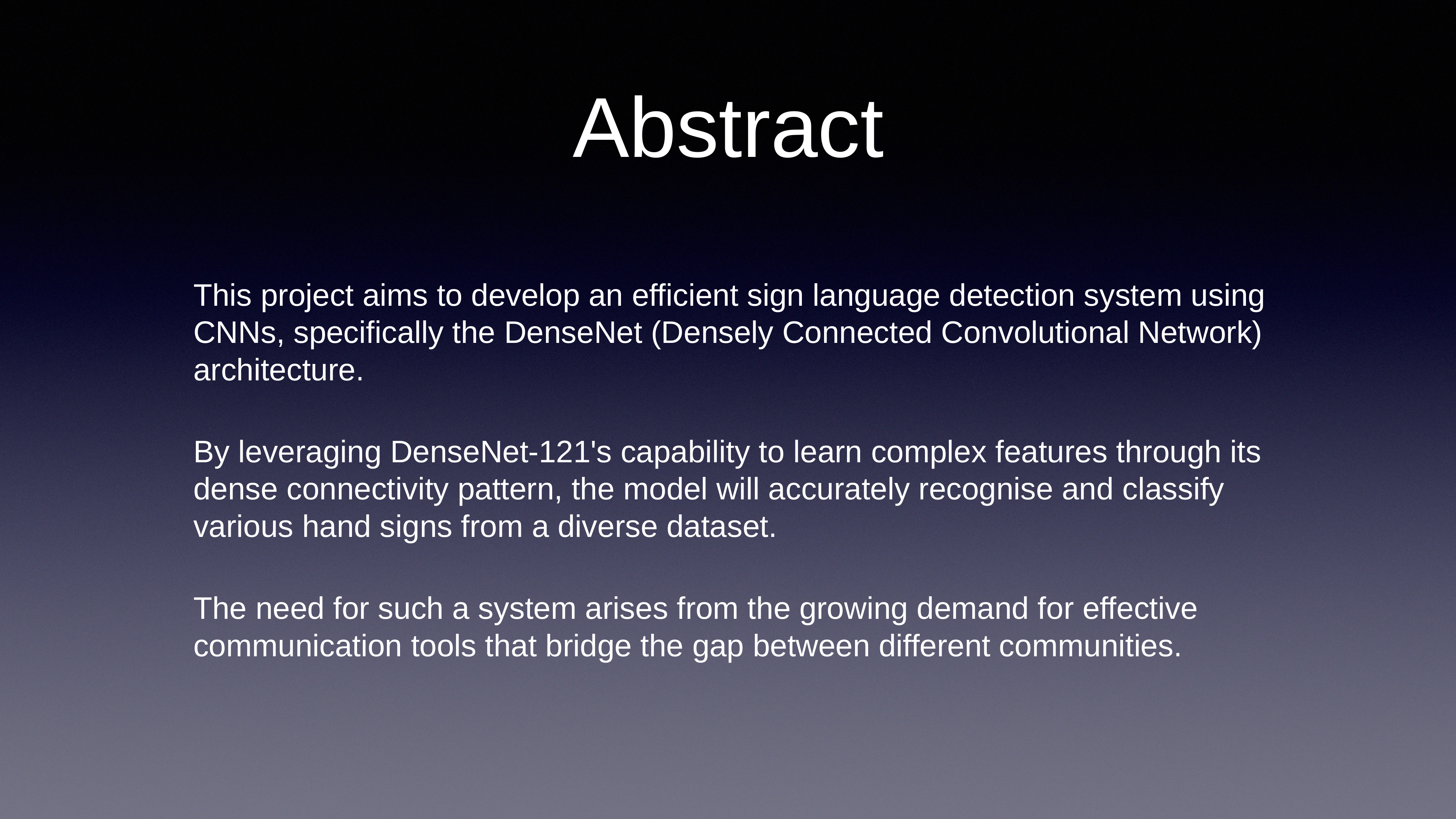

# Abstract
This project aims to develop an efficient sign language detection system using CNNs, specifically the DenseNet (Densely Connected Convolutional Network) architecture.
By leveraging DenseNet-121's capability to learn complex features through its dense connectivity pattern, the model will accurately recognise and classify various hand signs from a diverse dataset.
The need for such a system arises from the growing demand for effective communication tools that bridge the gap between different communities.